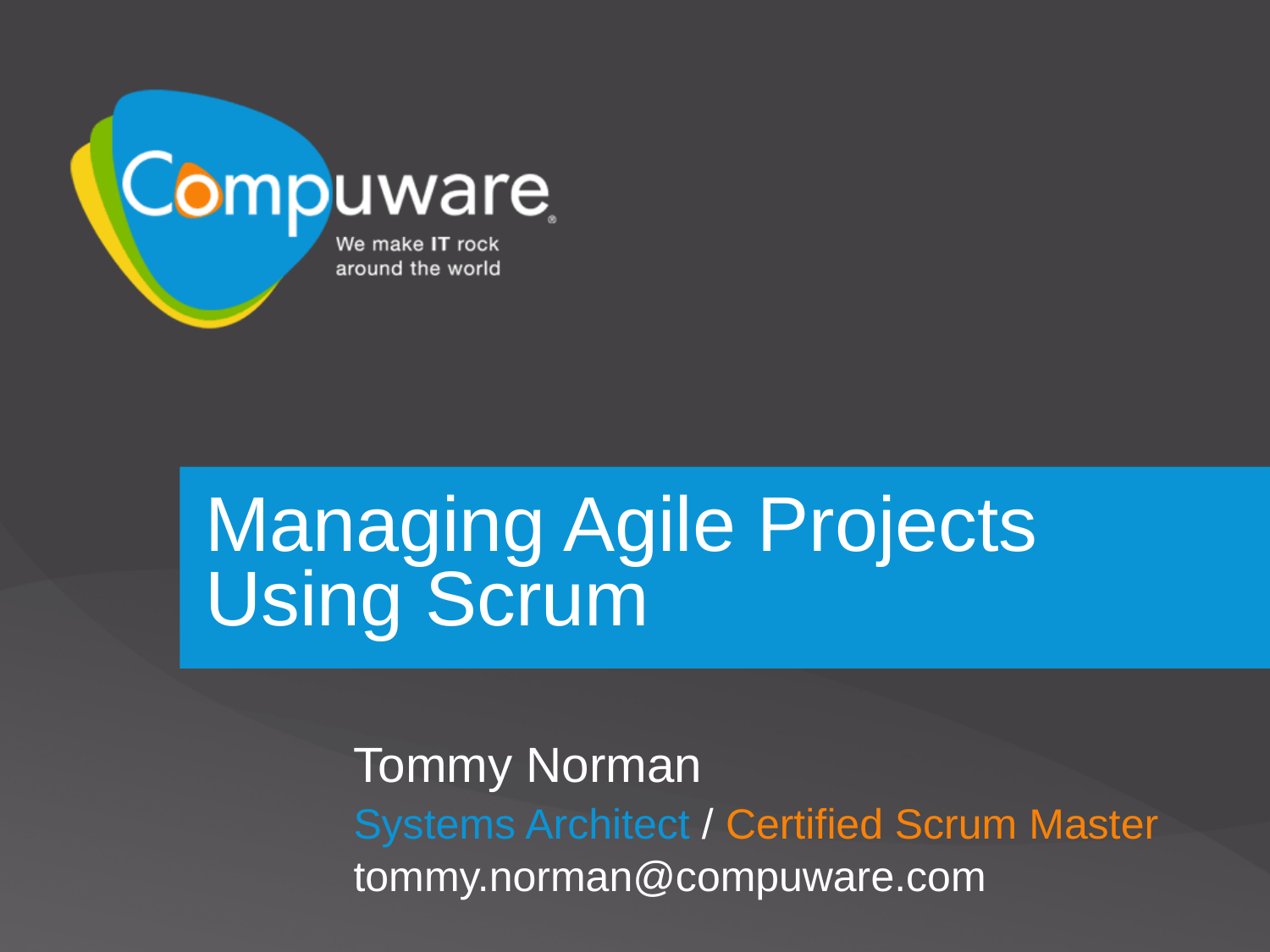

# Managing Agile Projects Using Scrum
Tommy Norman
Systems Architect / Certified Scrum Master
tommy.norman@compuware.com